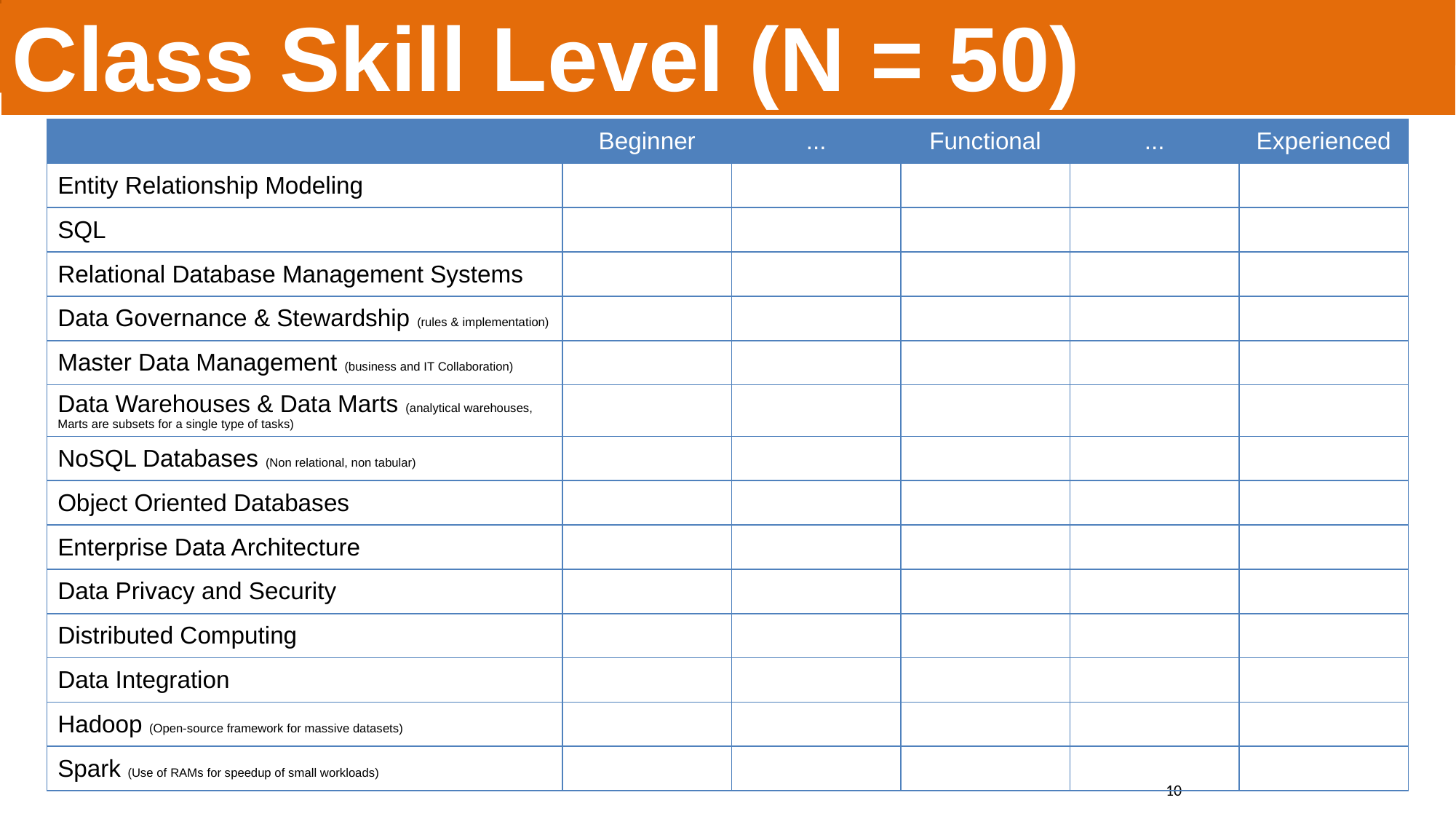

Class Skill Level (N = 50)

|  | Beginner | ... | Functional | ... | Experienced |
| --- | --- | --- | --- | --- | --- |
| Entity Relationship Modeling |  |  |  |  |  |
| SQL |  |  |  |  |  |
| Relational Database Management Systems |  |  |  |  |  |
| Data Governance & Stewardship (rules & implementation) |  |  |  |  |  |
| Master Data Management (business and IT Collaboration) |  |  |  |  |  |
| Data Warehouses & Data Marts (analytical warehouses, Marts are subsets for a single type of tasks) |  |  |  |  |  |
| NoSQL Databases (Non relational, non tabular) |  |  |  |  |  |
| Object Oriented Databases |  |  |  |  |  |
| Enterprise Data Architecture |  |  |  |  |  |
| Data Privacy and Security |  |  |  |  |  |
| Distributed Computing |  |  |  |  |  |
| Data Integration |  |  |  |  |  |
| Hadoop (Open-source framework for massive datasets) |  |  |  |  |  |
| Spark (Use of RAMs for speedup of small workloads) |  |  |  |  |  |
10